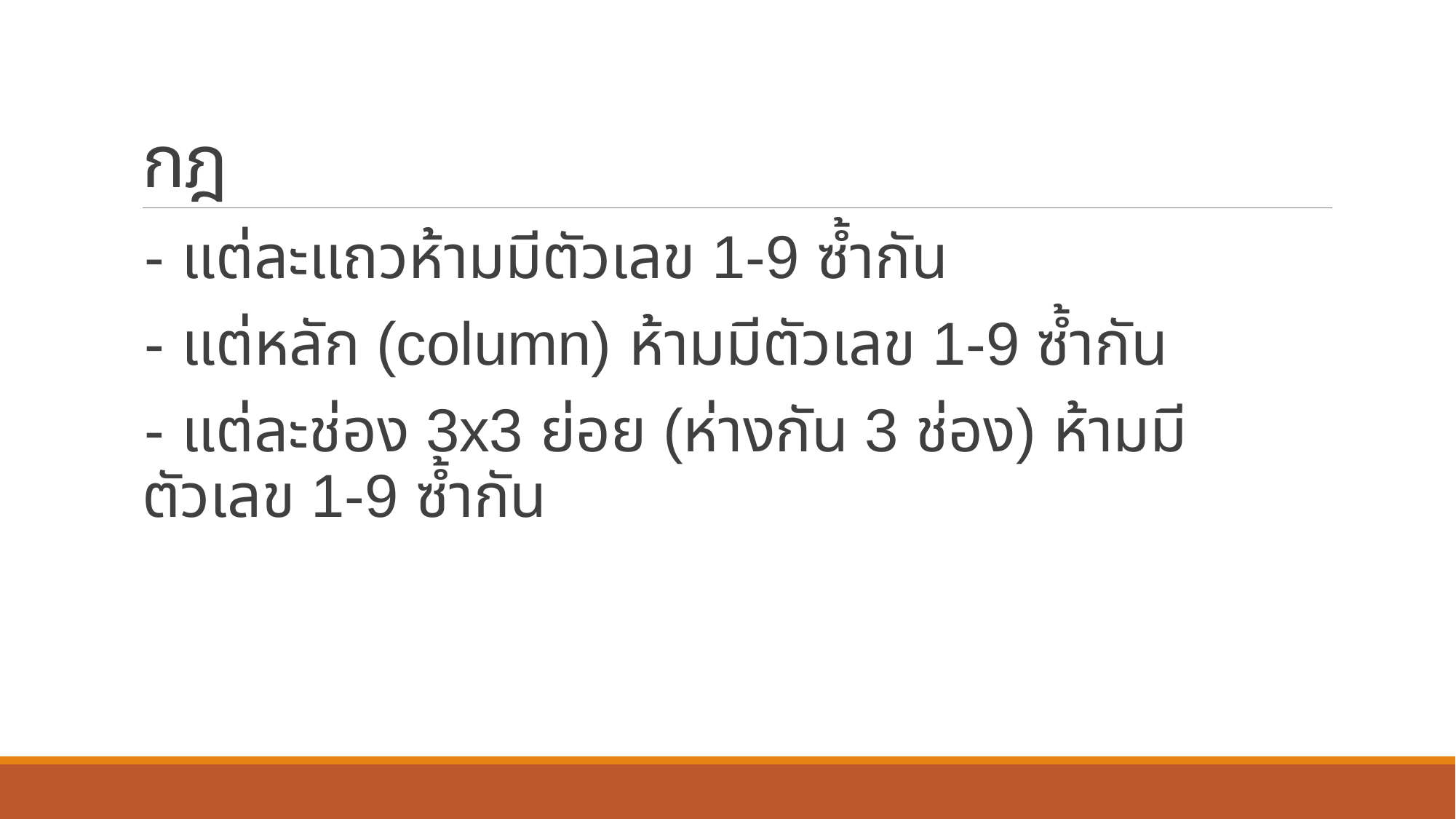

# กฎ
- แต่ละแถวห้ามมีตัวเลข 1-9 ซ้ำกัน
- แต่หลัก (column) ห้ามมีตัวเลข 1-9 ซ้ำกัน
- แต่ละช่อง 3x3 ย่อย (ห่างกัน 3 ช่อง) ห้ามมีตัวเลข 1-9 ซ้ำกัน